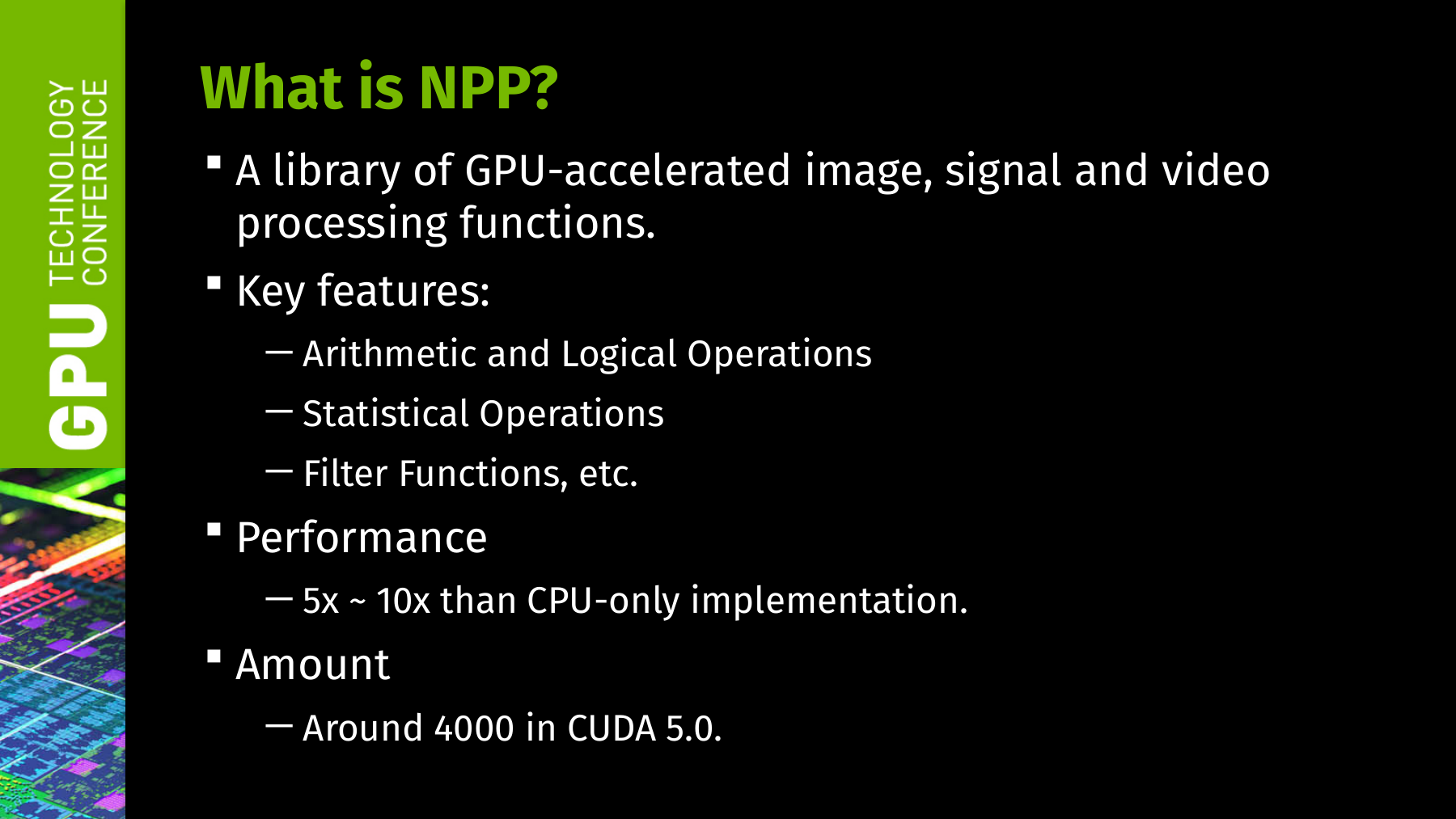

# What is NPP?
A library of GPU-accelerated image, signal and video processing functions.
Key features:
Arithmetic and Logical Operations
Statistical Operations
Filter Functions, etc.
Performance
5x ~ 10x than CPU-only implementation.
Amount
Around 4000 in CUDA 5.0.